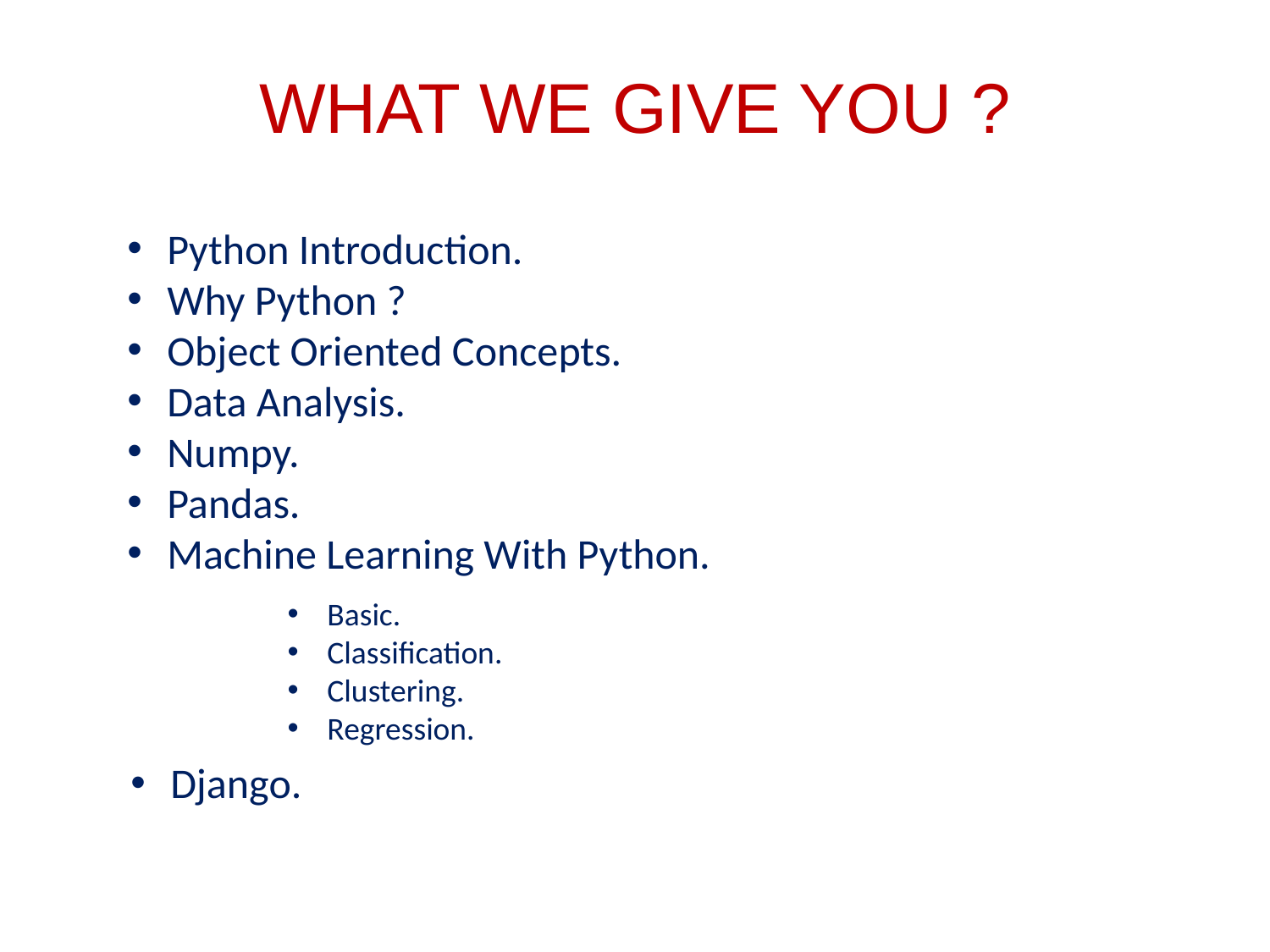

WHAT WE GIVE YOU ?
Python Introduction.
Why Python ?
Object Oriented Concepts.
Data Analysis.
Numpy.
Pandas.
Machine Learning With Python.
Basic.
Classification.
Clustering.
Regression.
Django.